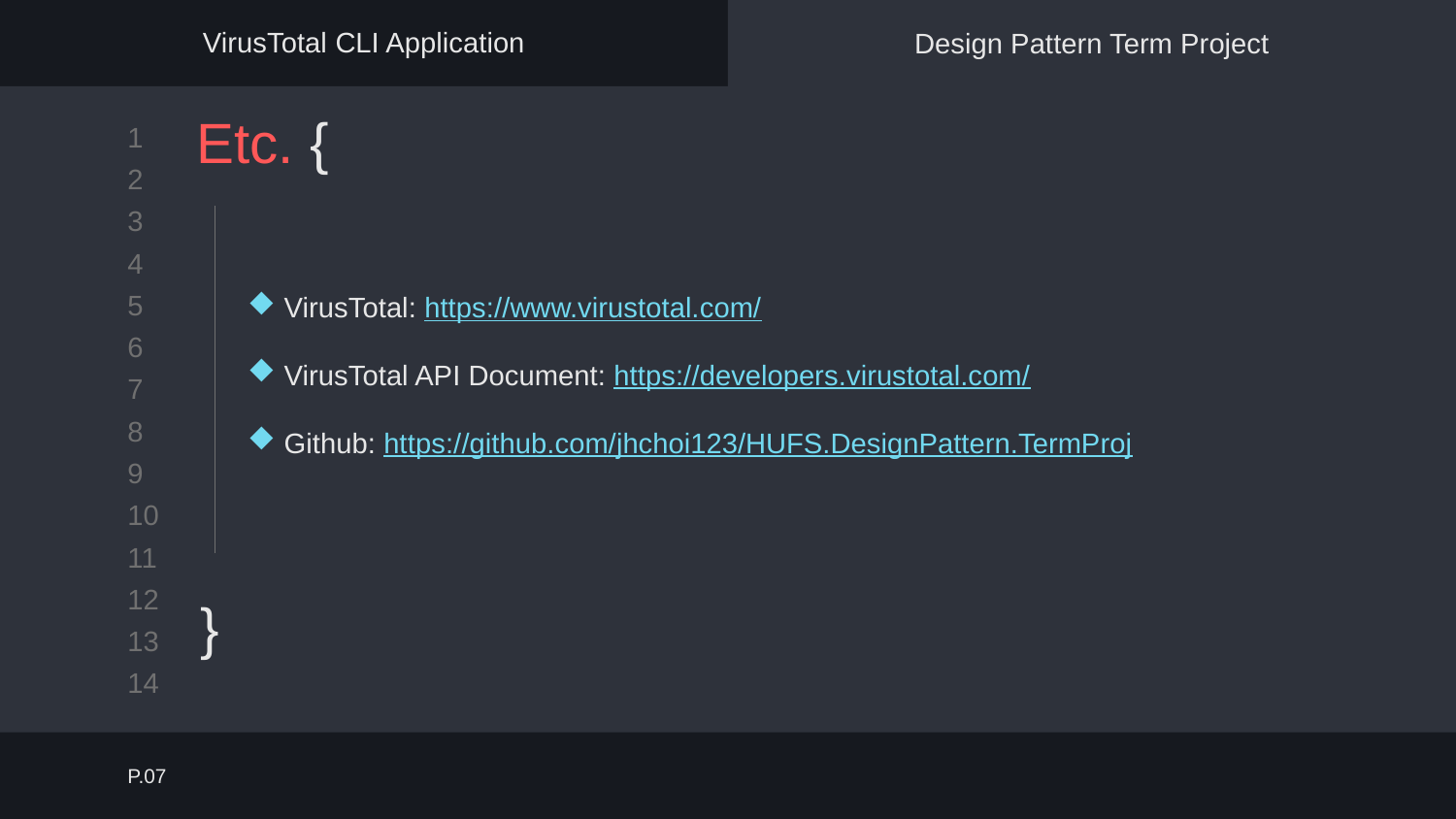

VirusTotal CLI Application
Design Pattern Term Project
# Etc. {
 VirusTotal: https://www.virustotal.com/

 VirusTotal API Document: https://developers.virustotal.com/

 Github: https://github.com/jhchoi123/HUFS.DesignPattern.TermProj

}
P.07